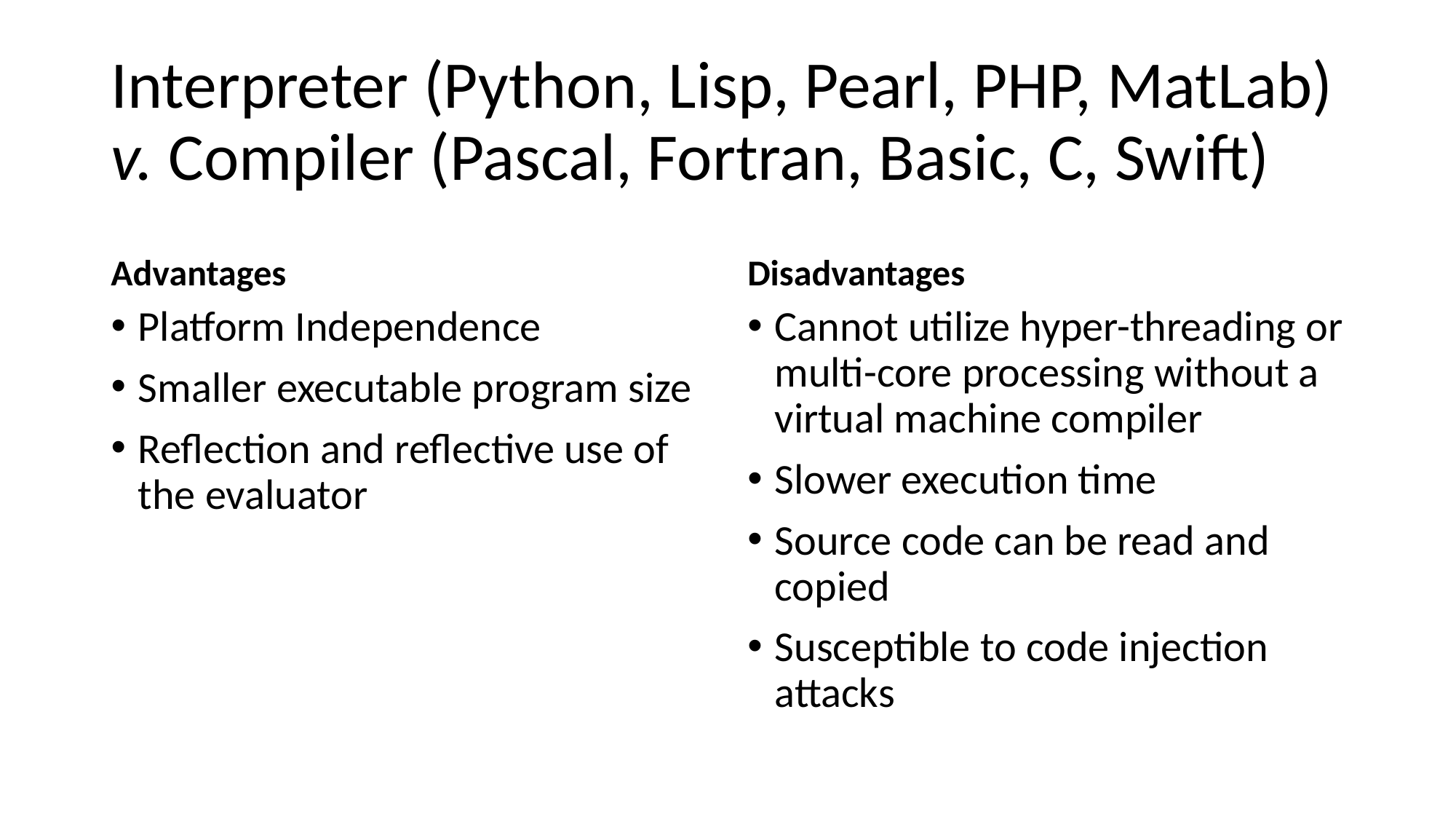

Interpreter (Python, Lisp, Pearl, PHP, MatLab)
v. Compiler (Pascal, Fortran, Basic, C, Swift)
Advantages
Disadvantages
Platform Independence
Smaller executable program size
Reflection and reflective use of the evaluator
Cannot utilize hyper-threading or multi-core processing without a virtual machine compiler
Slower execution time
Source code can be read and copied
Susceptible to code injection attacks